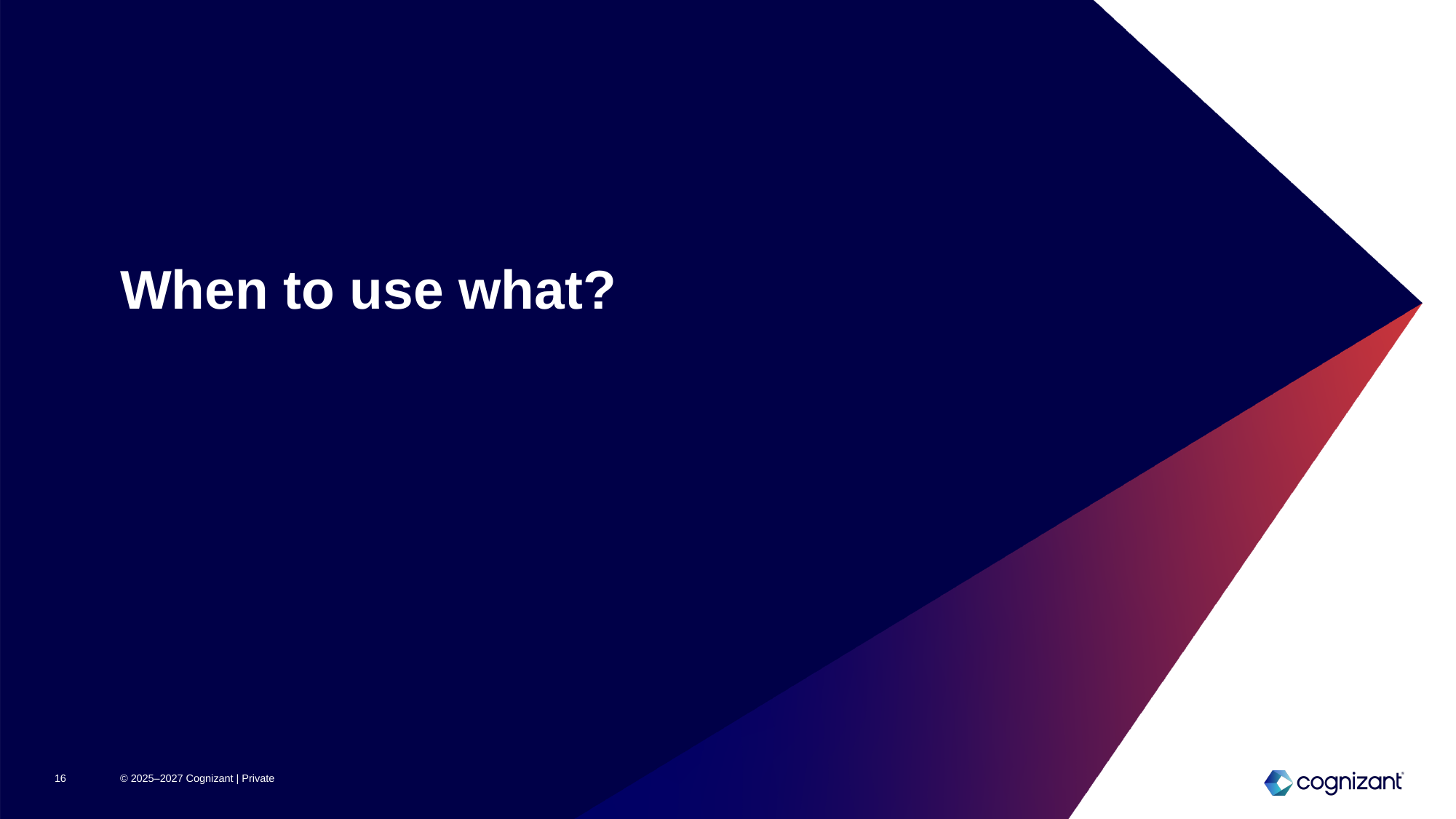

# When to use what?
16
© 2025–2027 Cognizant | Private